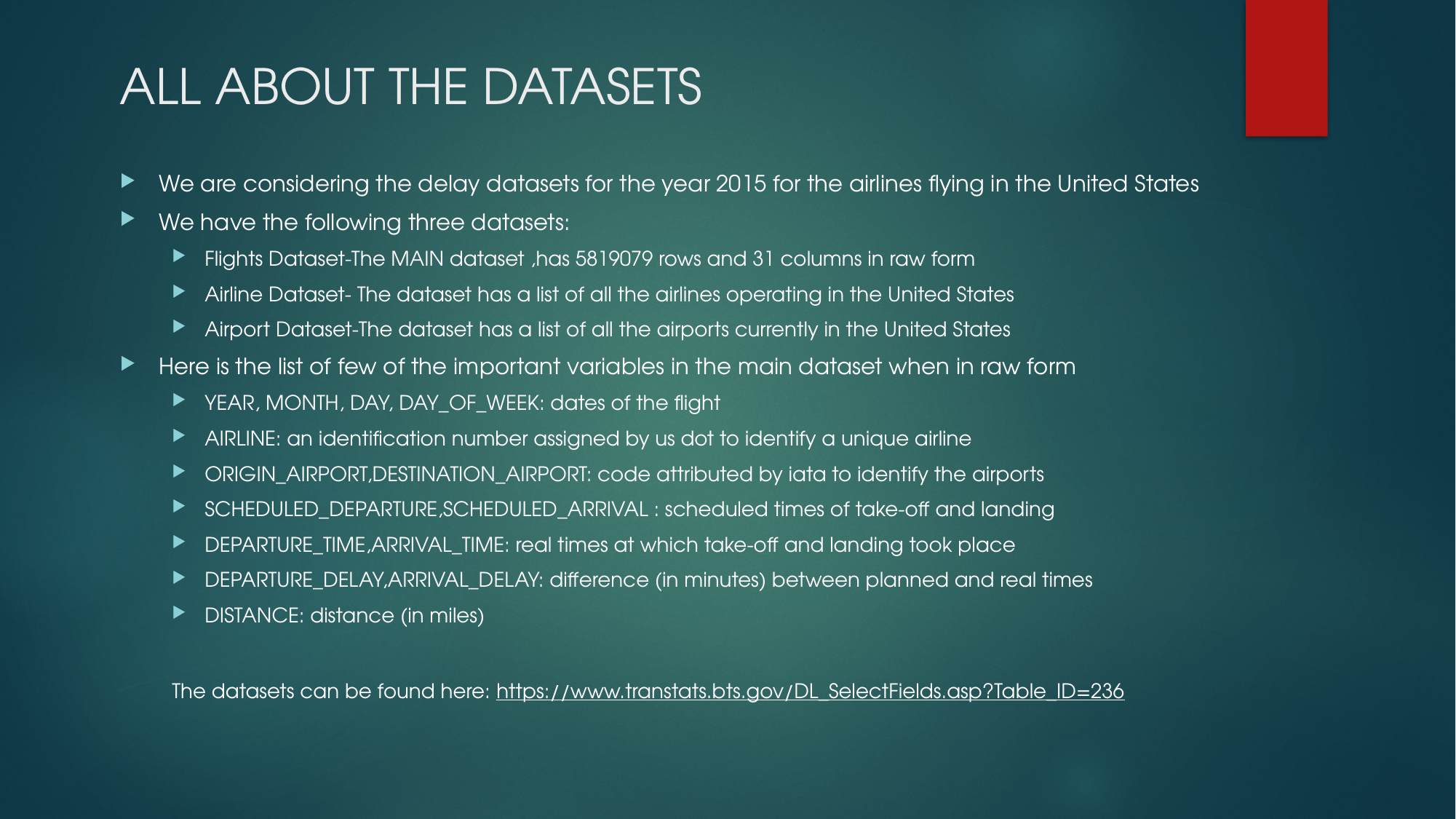

# ALL ABOUT THE DATASETS
We are considering the delay datasets for the year 2015 for the airlines flying in the United States
We have the following three datasets:
Flights Dataset-The MAIN dataset ,has 5819079 rows and 31 columns in raw form
Airline Dataset- The dataset has a list of all the airlines operating in the United States
Airport Dataset-The dataset has a list of all the airports currently in the United States
Here is the list of few of the important variables in the main dataset when in raw form
YEAR, MONTH, DAY, DAY_OF_WEEK: dates of the flight
AIRLINE: an identification number assigned by us dot to identify a unique airline
ORIGIN_AIRPORT,DESTINATION_AIRPORT: code attributed by iata to identify the airports
SCHEDULED_DEPARTURE,SCHEDULED_ARRIVAL : scheduled times of take-off and landing
DEPARTURE_TIME,ARRIVAL_TIME: real times at which take-off and landing took place
DEPARTURE_DELAY,ARRIVAL_DELAY: difference (in minutes) between planned and real times
DISTANCE: distance (in miles)

The datasets can be found here: https://www.transtats.bts.gov/DL_SelectFields.asp?Table_ID=236